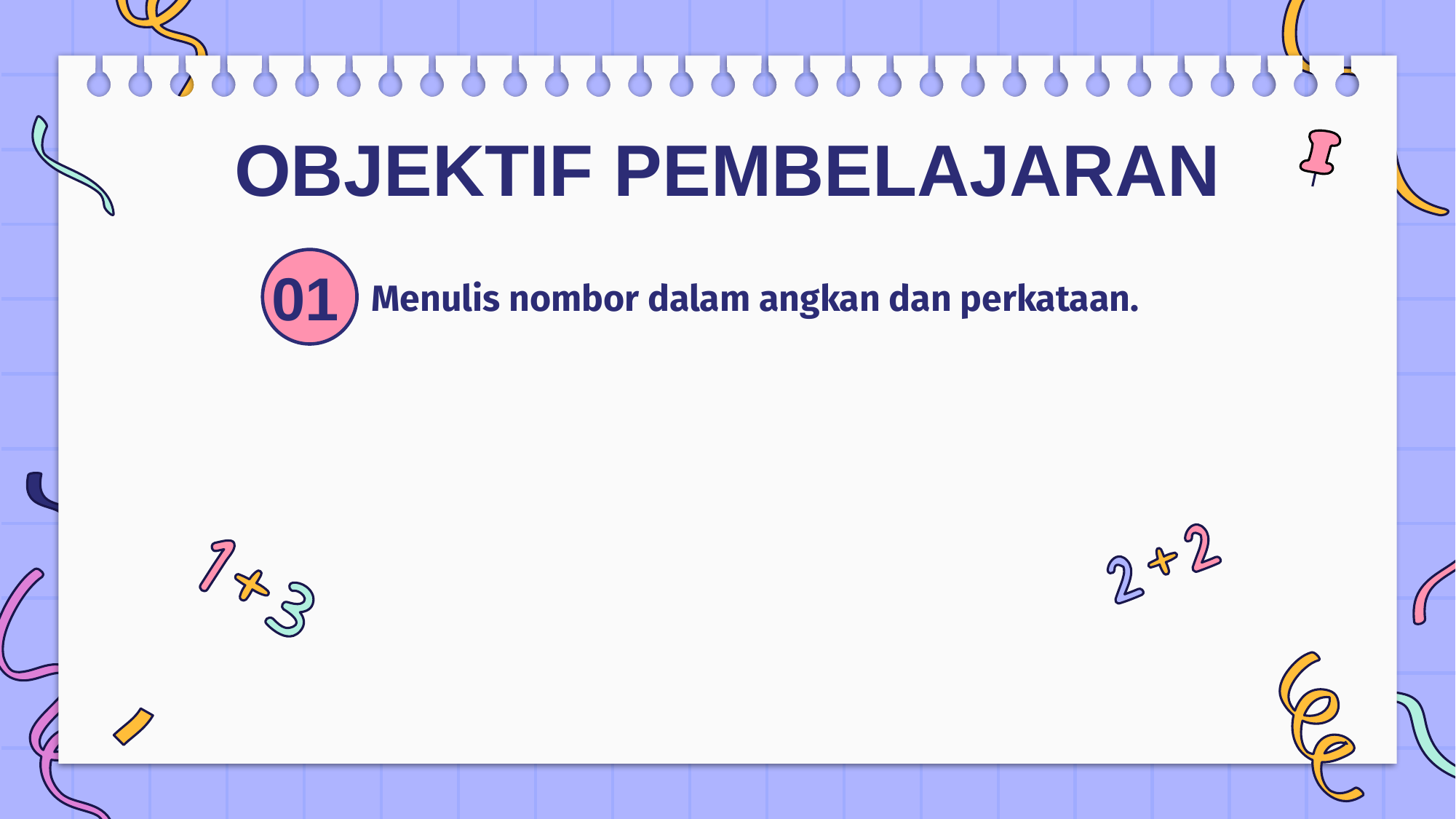

OBJEKTIF PEMBELAJARAN
# Menulis nombor dalam angkan dan perkataan.

01